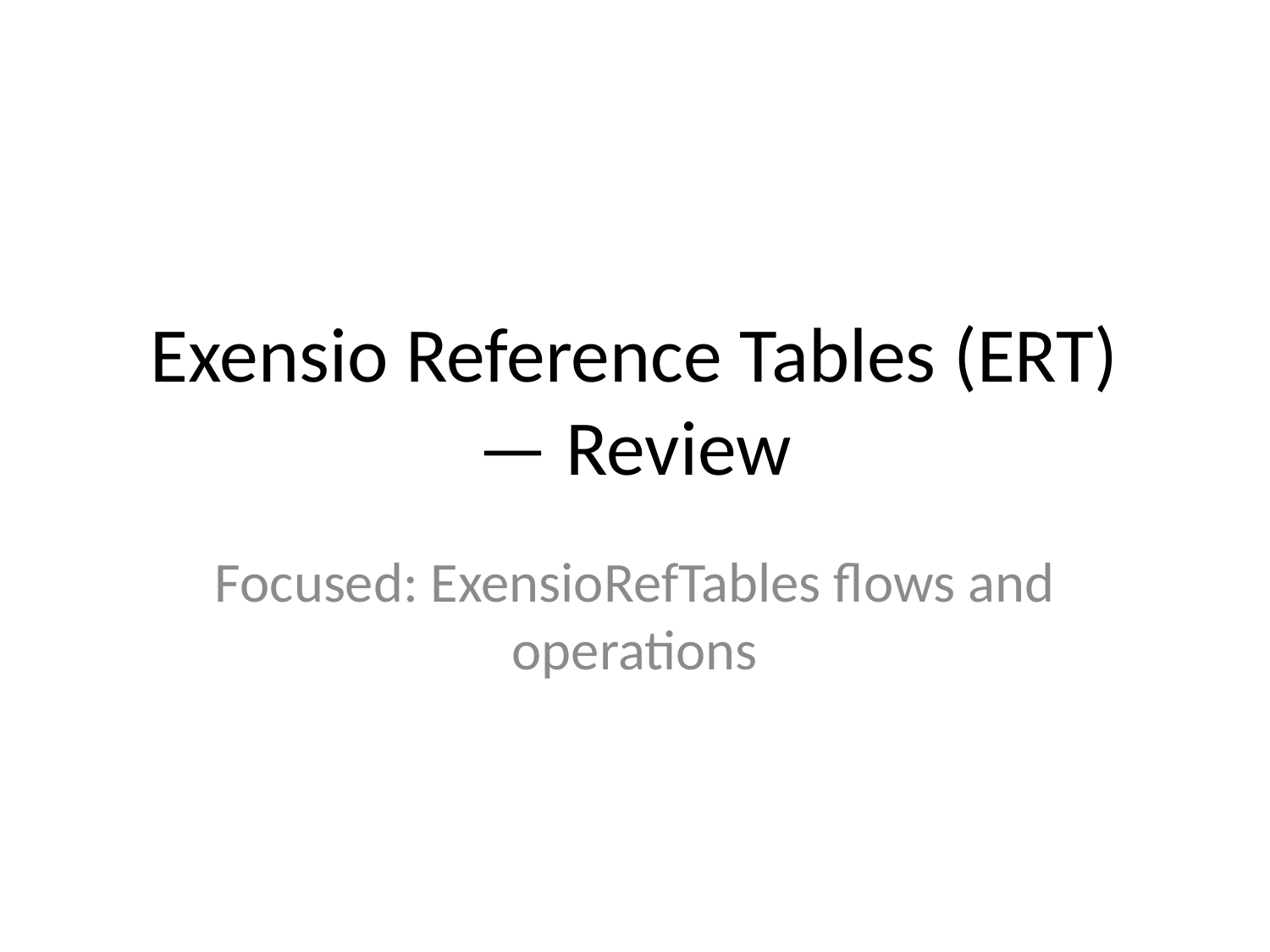

# Exensio Reference Tables (ERT) — Review
Focused: ExensioRefTables flows and operations